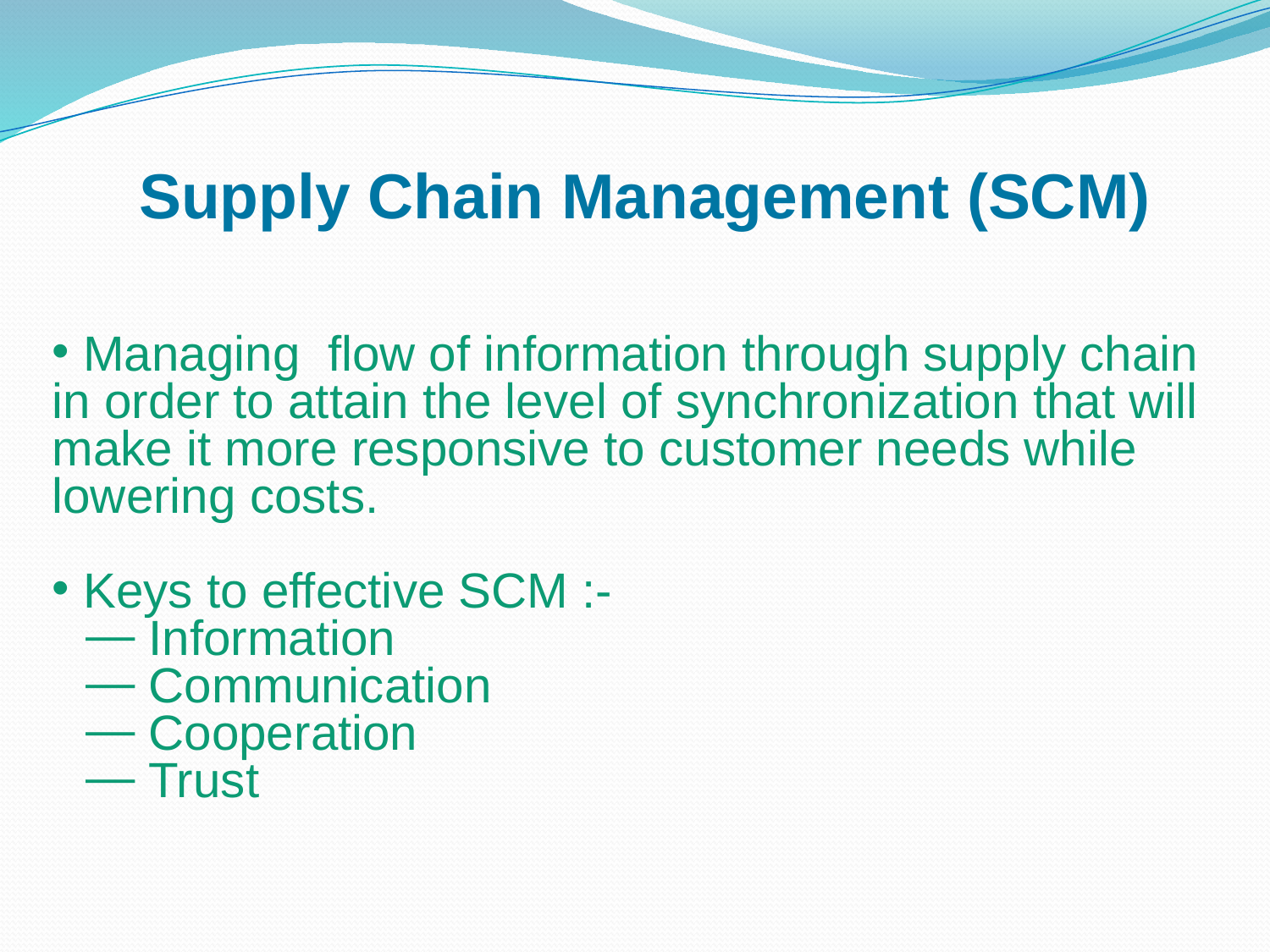

Supply Chain Management (SCM)

 Managing  flow of information through supply chain in order to attain the level of synchronization that will make it more responsive to customer needs while lowering costs.

 Keys to effective SCM :-
 Information
 Communication
 Cooperation
 Trust